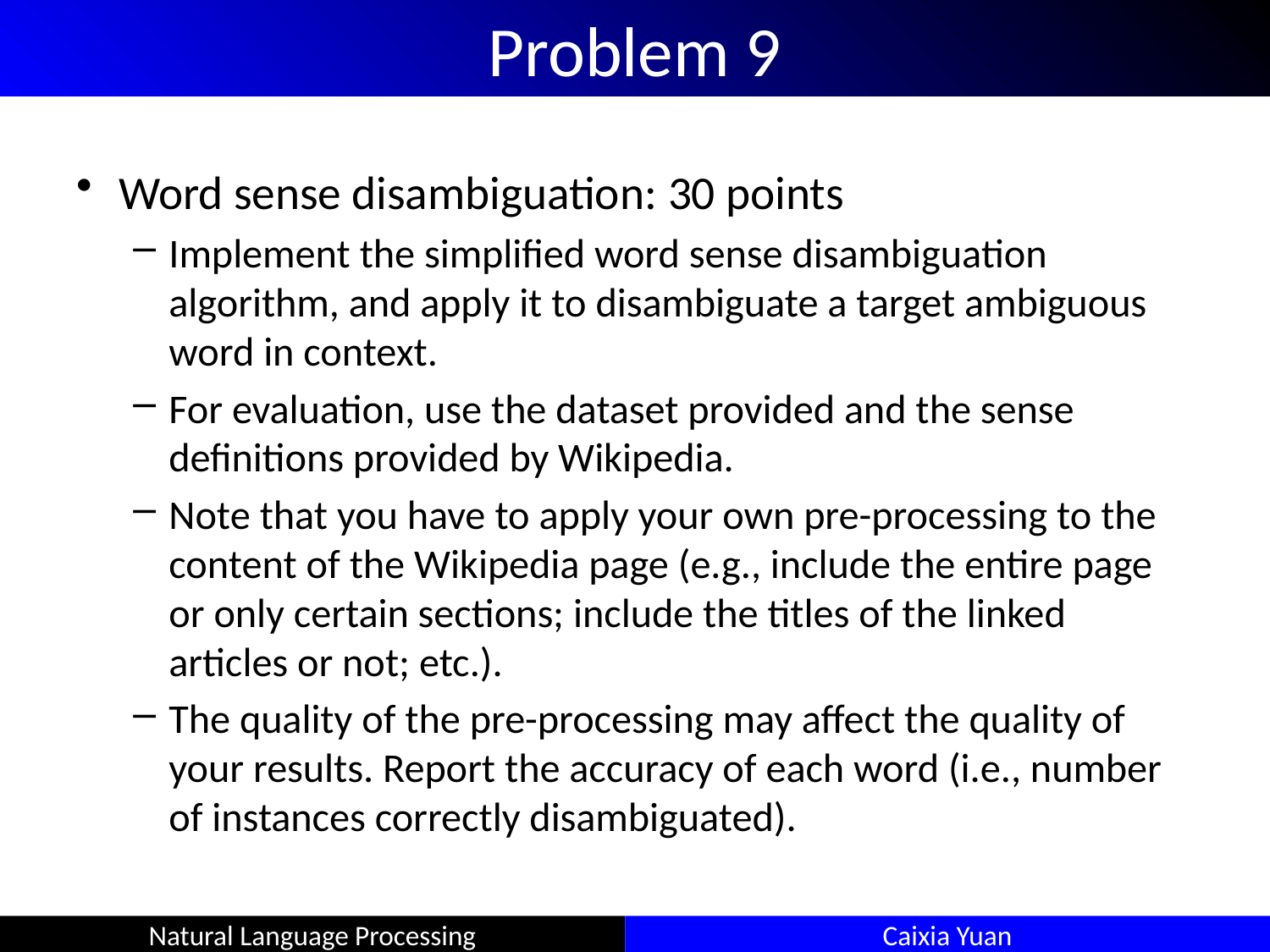

# Problem 9
Word sense disambiguation: 30 points
Implement the simplified word sense disambiguation algorithm, and apply it to disambiguate a target ambiguous word in context.
For evaluation, use the dataset provided and the sense definitions provided by Wikipedia.
Note that you have to apply your own pre-processing to the content of the Wikipedia page (e.g., include the entire page or only certain sections; include the titles of the linked articles or not; etc.).
The quality of the pre-processing may affect the quality of your results. Report the accuracy of each word (i.e., number of instances correctly disambiguated).